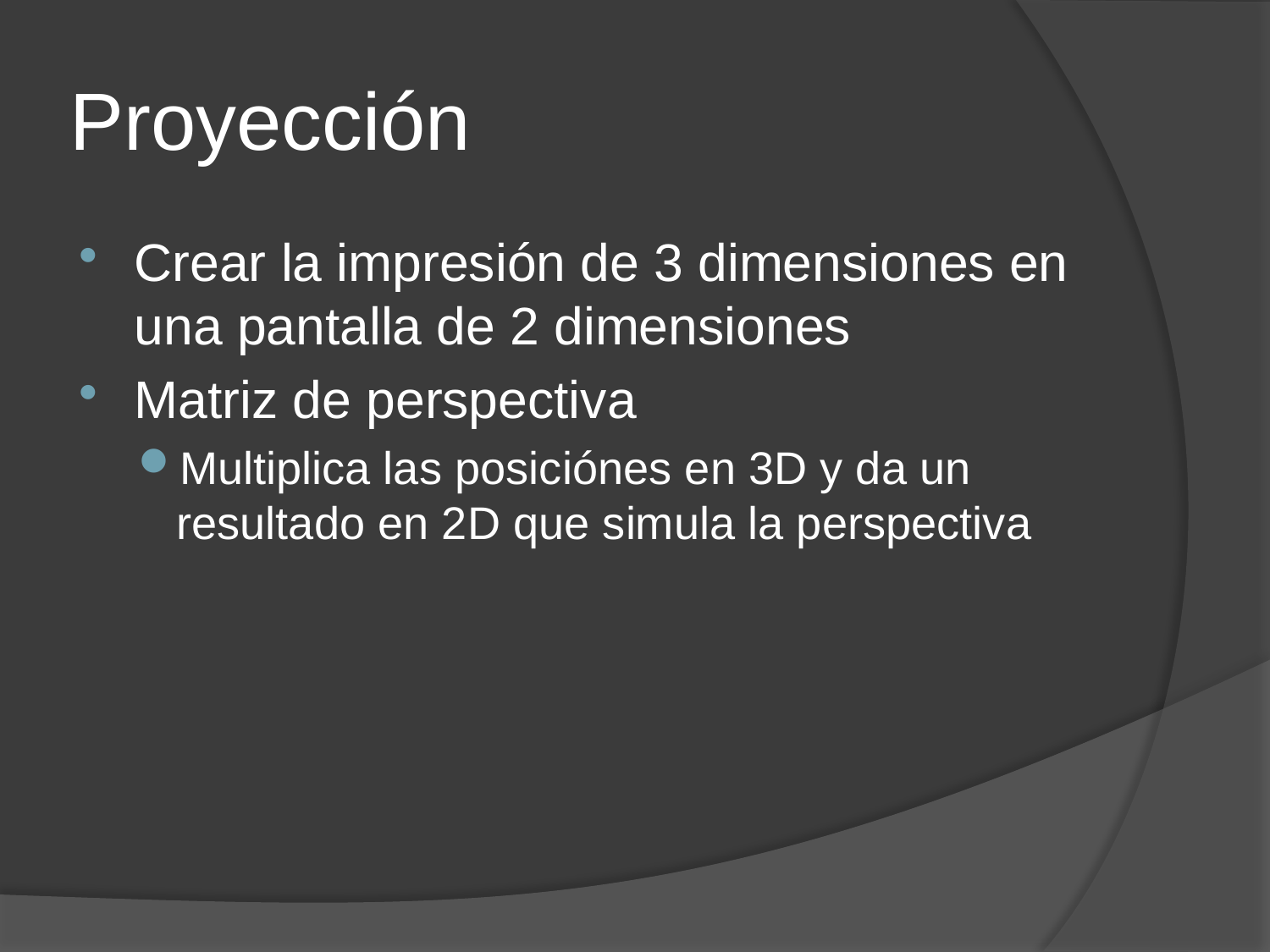

# Proyección
Crear la impresión de 3 dimensiones en una pantalla de 2 dimensiones
Matriz de perspectiva
Multiplica las posiciónes en 3D y da un resultado en 2D que simula la perspectiva